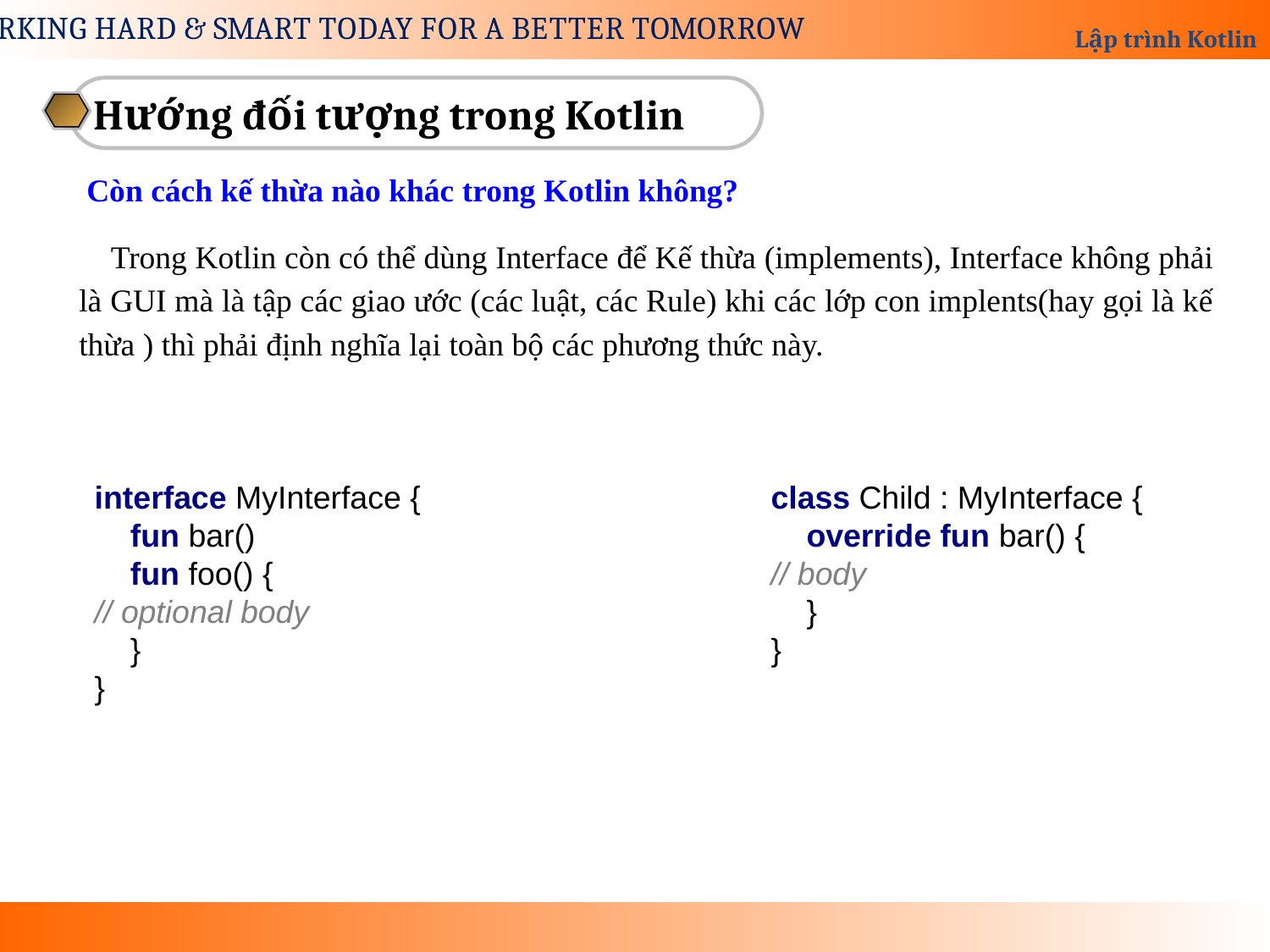

Hướng đối tượng trong Kotlin

Còn cách kế thừa nào khác trong Kotlin không?
Trong Kotlin còn có thể dùng Interface để Kế thừa (implements), Interface không phải là GUI mà là tập các giao ước (các luật, các Rule) khi các lớp con implents(hay gọi là kế thừa ) thì phải định nghĩa lại toàn bộ các phương thức này.
interface MyInterface {
    fun bar()
    fun foo() {
// optional body
    }
}
class Child : MyInterface {
    override fun bar() {
// body
    }
}